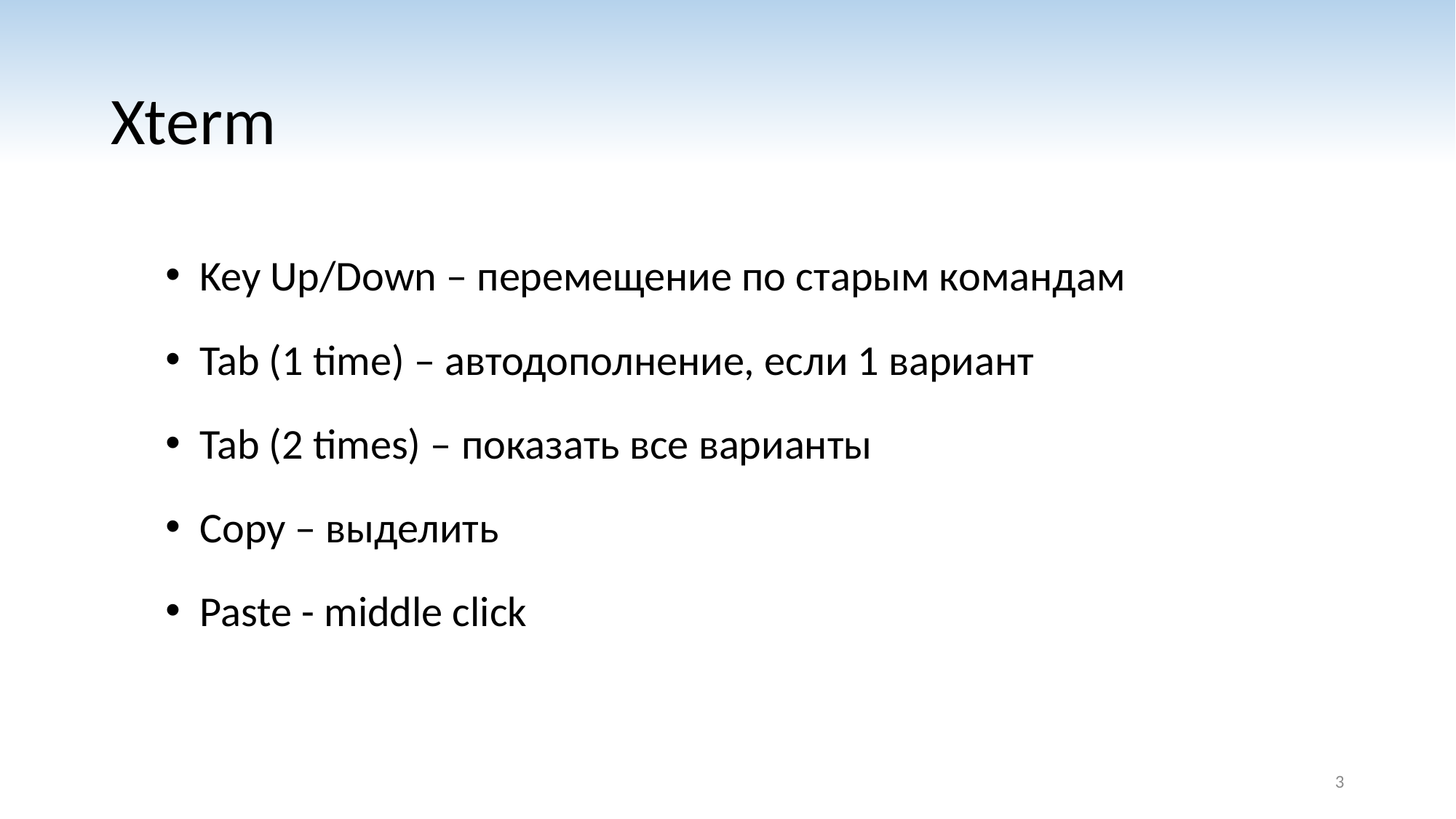

# Xterm
Key Up/Down – перемещение по старым командам
Tab (1 time) – автодополнение, если 1 вариант
Tab (2 times) – показать все варианты
Copy – выделить
Paste - middle click

3